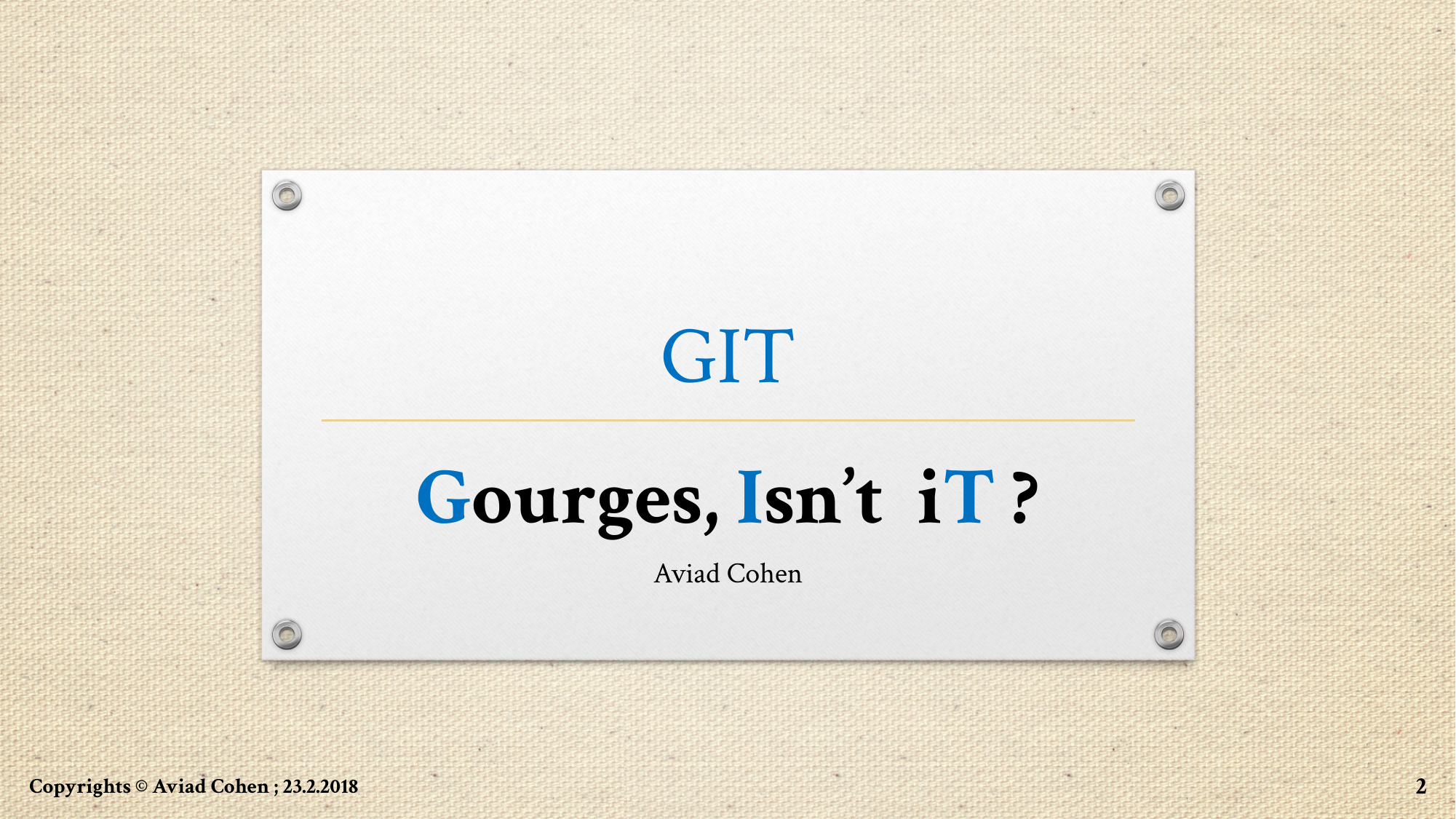

# GIT
Gourges, Isn’t  iT ?
Aviad Cohen
Copyrights © Aviad Cohen ; 23.2.2018
2